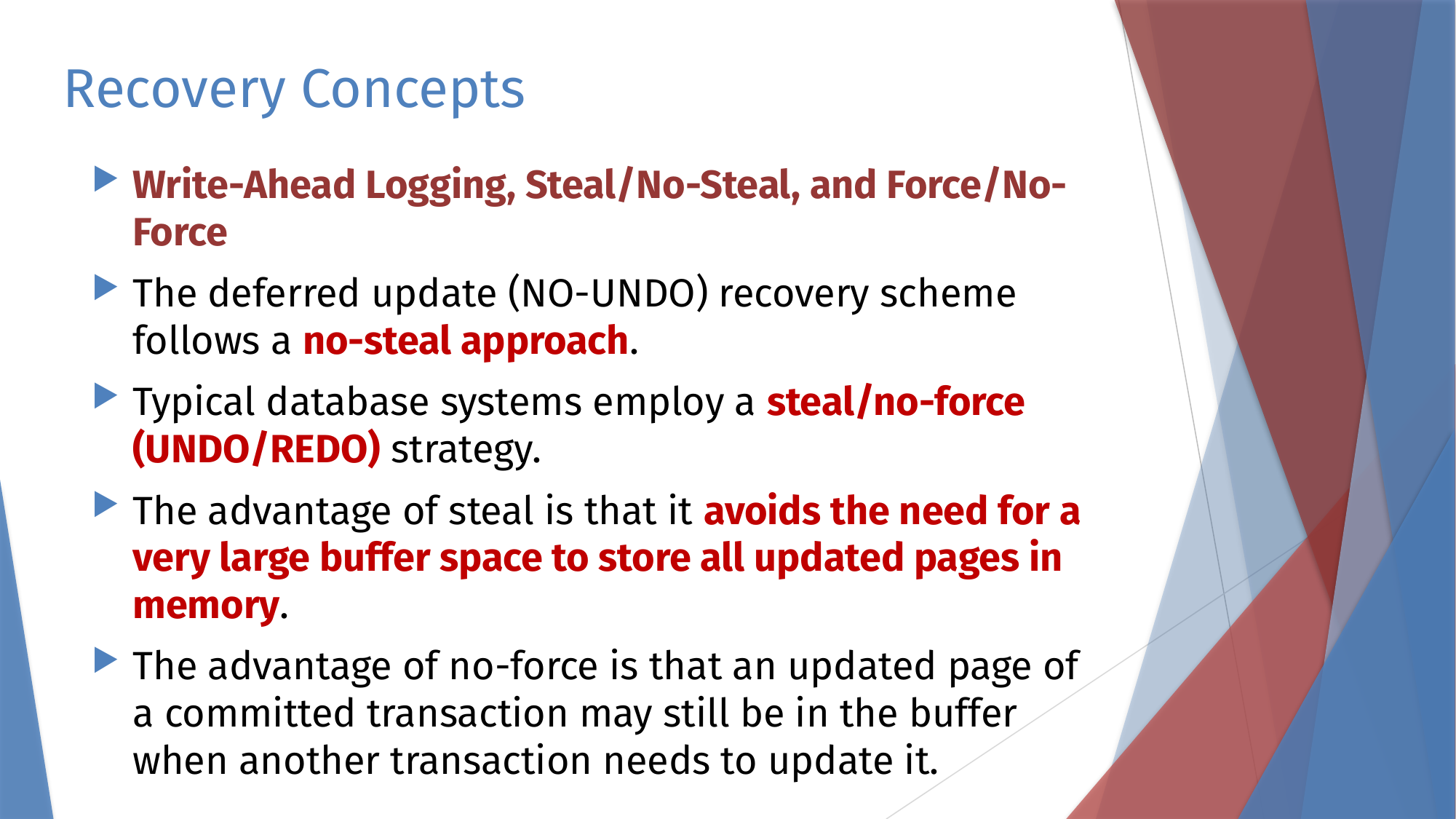

# Recovery Concepts
Write-Ahead Logging, Steal/No-Steal, and Force/No-Force
The deferred update (NO-UNDO) recovery scheme follows a no-steal approach.
Typical database systems employ a steal/no-force (UNDO/REDO) strategy.
The advantage of steal is that it avoids the need for a very large buffer space to store all updated pages in memory.
The advantage of no-force is that an updated page of a committed transaction may still be in the buffer when another transaction needs to update it.